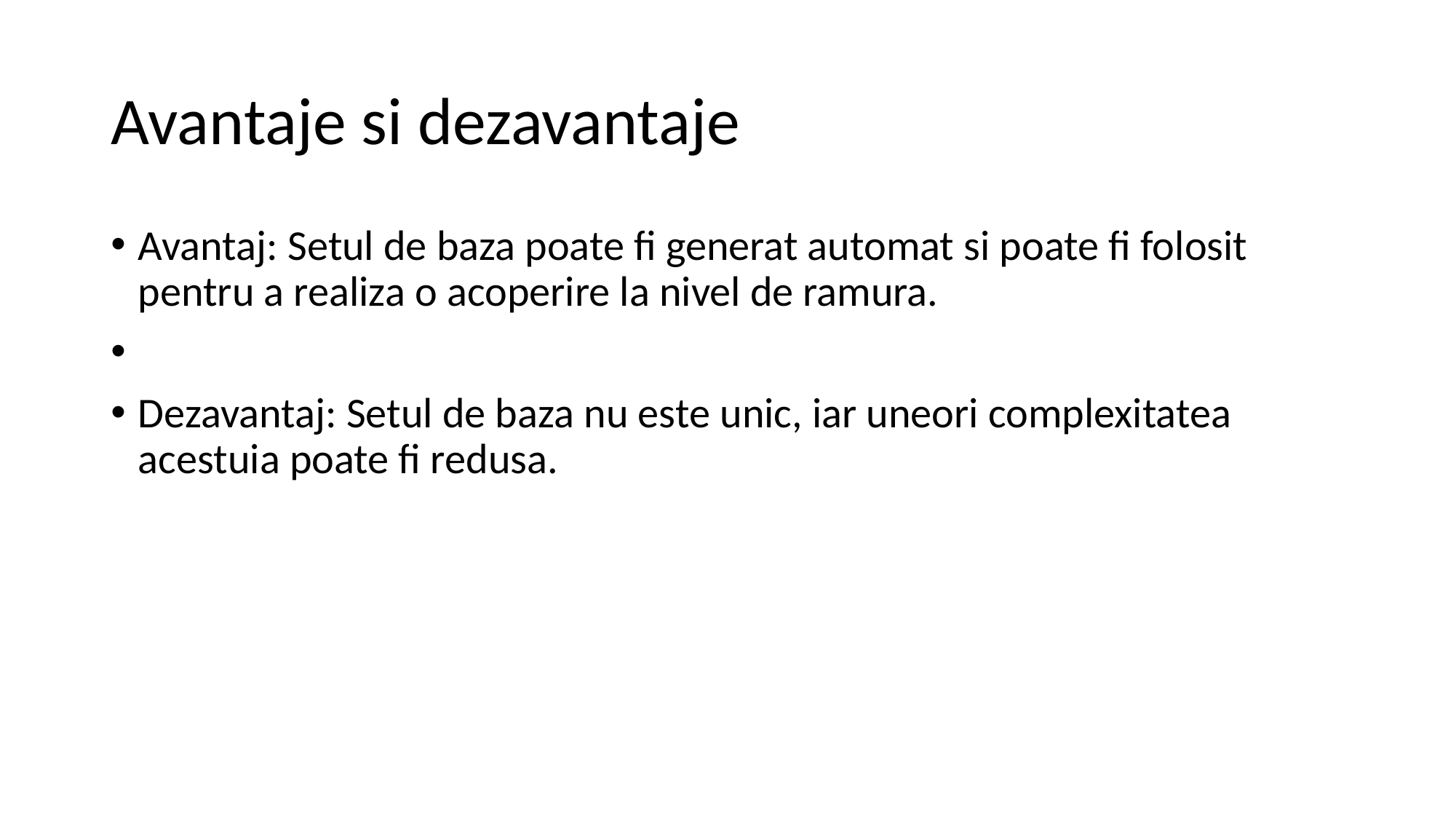

# Avantaje si dezavantaje
Avantaj: Setul de baza poate fi generat automat si poate fi folosit pentru a realiza o acoperire la nivel de ramura.

Dezavantaj: Setul de baza nu este unic, iar uneori complexitatea acestuia poate fi redusa.